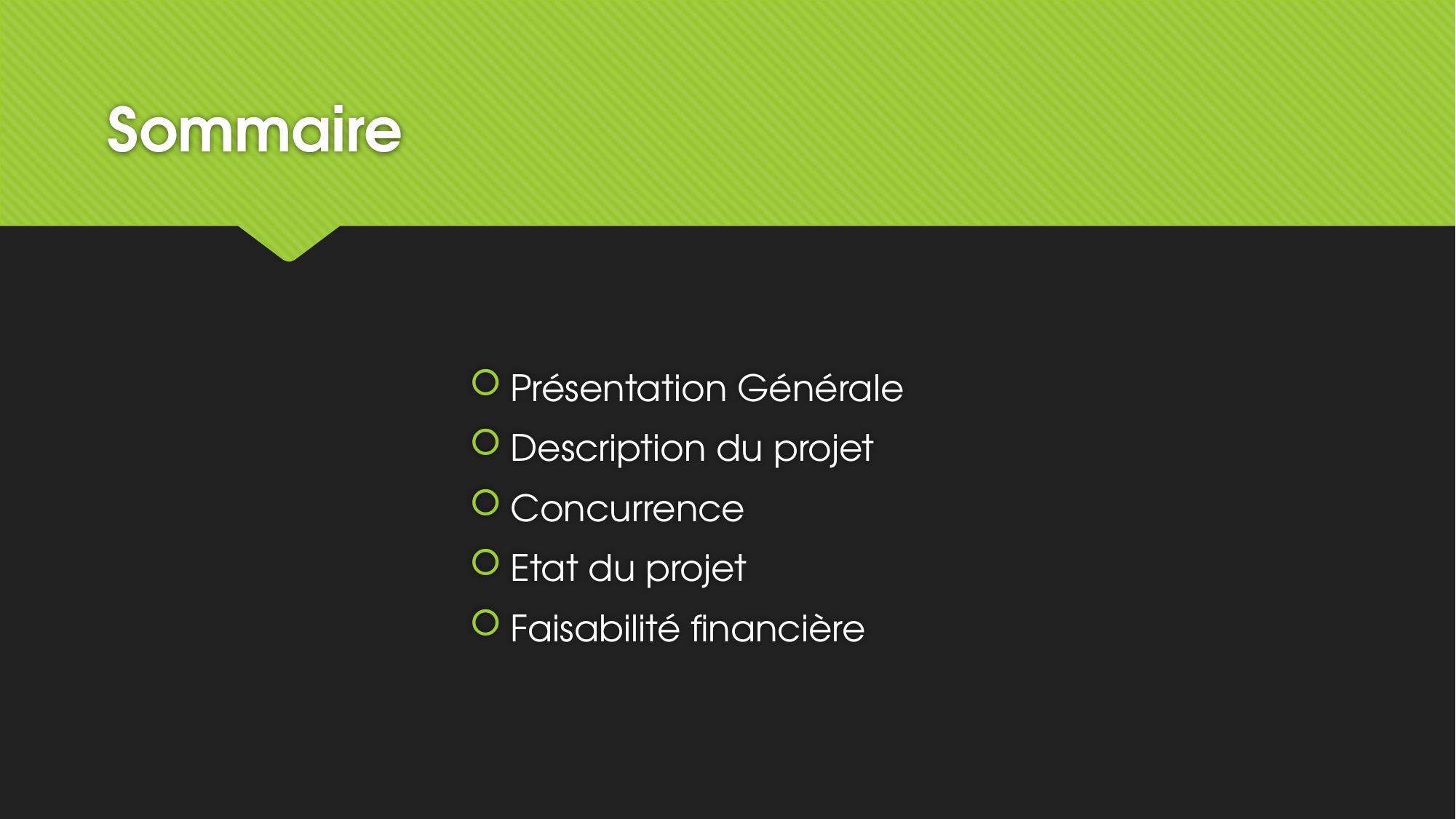

# Sommaire
Présentation Générale
Description du projet
Concurrence
Etat du projet
Faisabilité financière